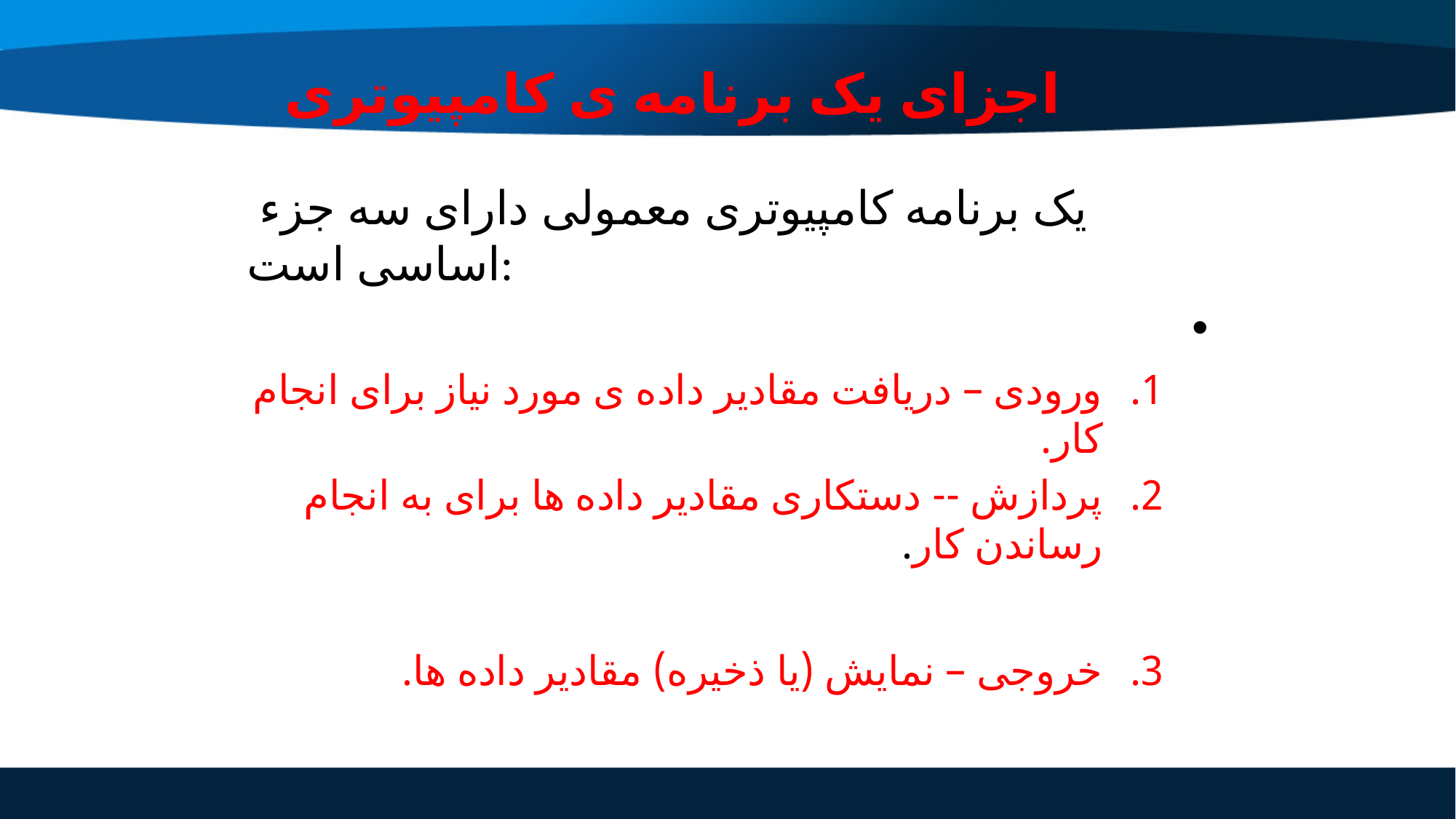

# اجزای یک برنامه ی کامپیوتری
 یک برنامه کامپیوتری معمولی دارای سه جزء اساسی است:

ورودی – دریافت مقادیر داده ی مورد نیاز برای انجام کار.
پردازش -- دستکاری مقادیر داده ها برای به انجام رساندن کار.

خروجی – نمایش (یا ذخیره) مقادیر داده ها.